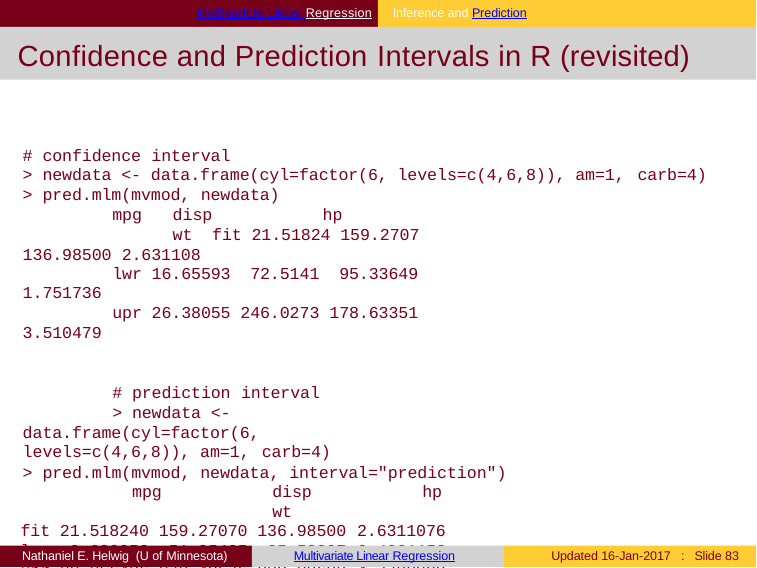

Multivariate Linear Regression	Inference and Prediction

# Confidence and Prediction Intervals in R (revisited)
# confidence interval
> newdata <- data.frame(cyl=factor(6, levels=c(4,6,8)), am=1, carb=4)
> pred.mlm(mvmod, newdata)
mpg	disp	hp	wt  fit 21.51824 159.2707 136.98500 2.631108
lwr 16.65593  72.5141  95.33649 1.751736
upr 26.38055 246.0273 178.63351 3.510479

# prediction interval
> newdata <- data.frame(cyl=factor(6, levels=c(4,6,8)), am=1, carb=4)
> pred.mlm(mvmod, newdata, interval="prediction")  mpg	disp	hp	wt
fit 21.518240 159.27070 136.98500 2.6311076
lwr  9.680053 -51.95435  35.58397 0.4901152
upr 33.356426 370.49576 238.38603 4.7720999

Nathaniel E. Helwig  (U of Minnesota)
Multivariate Linear Regression
Updated 16-Jan-2017   :   Slide 83